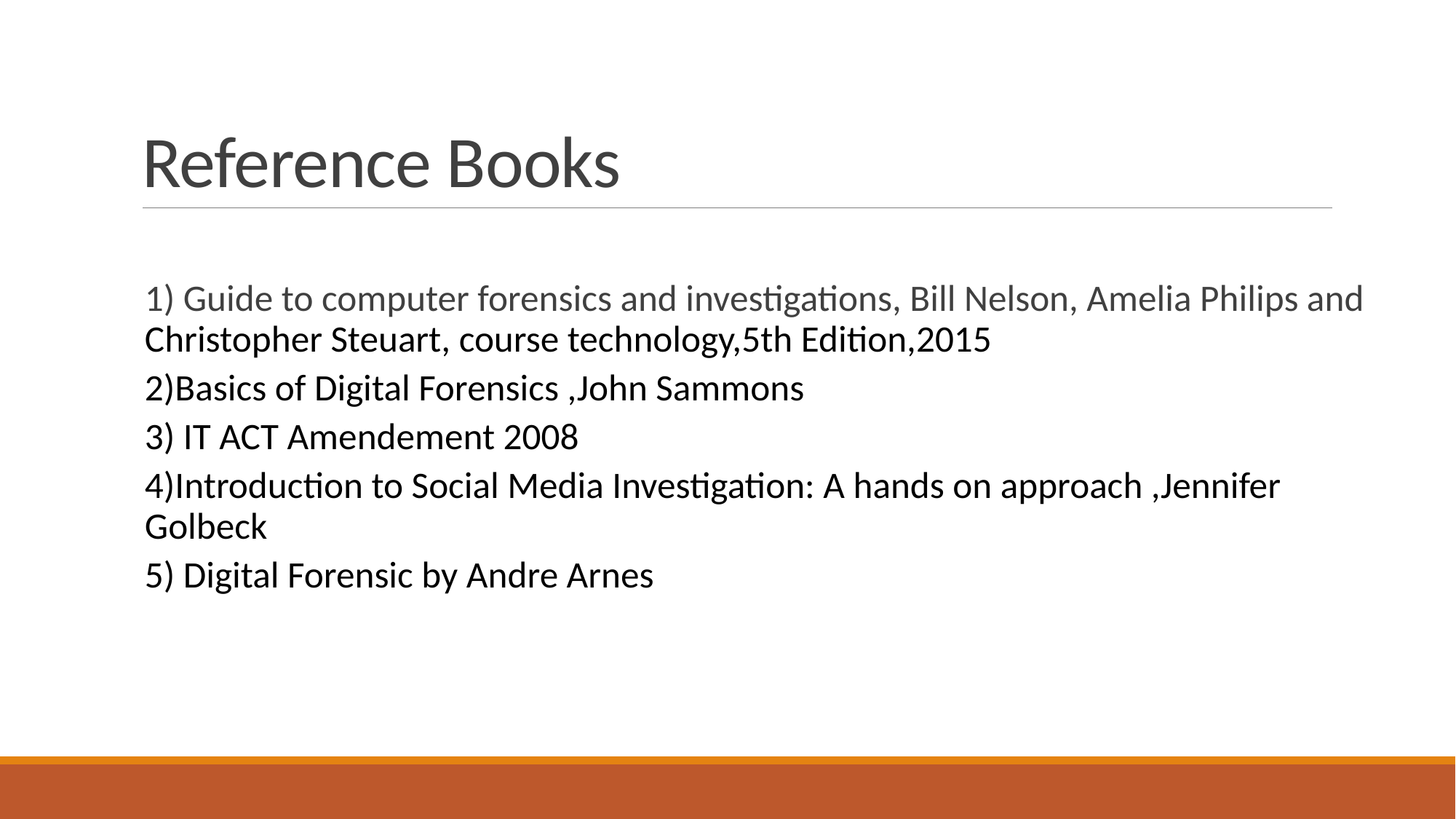

# Reference Books

1) Guide to computer forensics and investigations, Bill Nelson, Amelia Philips and Christopher Steuart, course technology,5th Edition,2015
2)Basics of Digital Forensics ,John Sammons
3) IT ACT Amendement 2008
4)Introduction to Social Media Investigation: A hands on approach ,Jennifer Golbeck
5) Digital Forensic by Andre Arnes